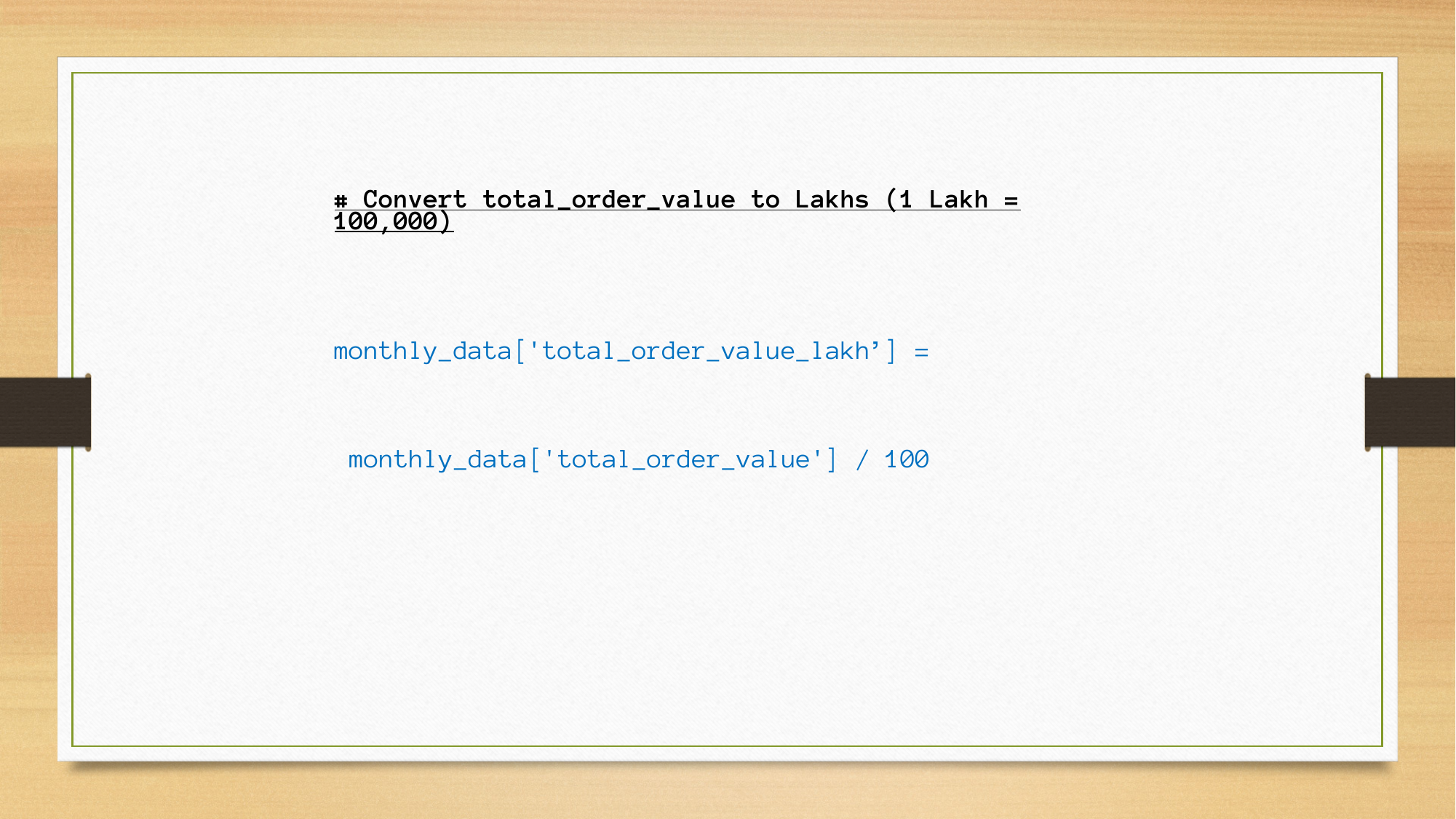

# Convert total_order_value to Lakhs (1 Lakh = 100,000)

monthly_data['total_order_value_lakh’] =

 monthly_data['total_order_value'] / 100